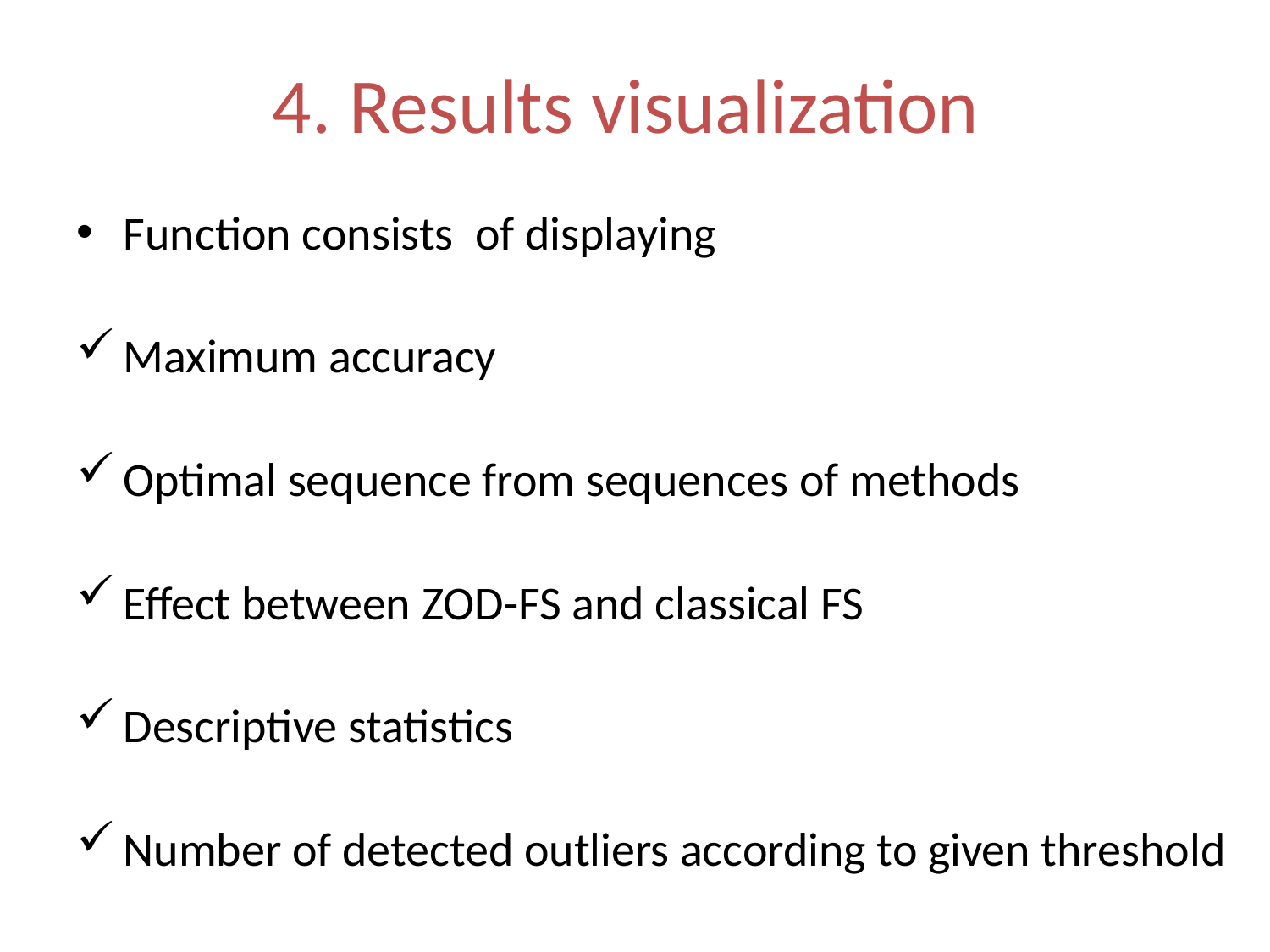

# 4. Results visualization
Function consists  of displaying
Maximum accuracy
Optimal sequence from sequences of methods
Effect between ZOD-FS and classical FS
Descriptive statistics
Number of detected outliers according to given threshold